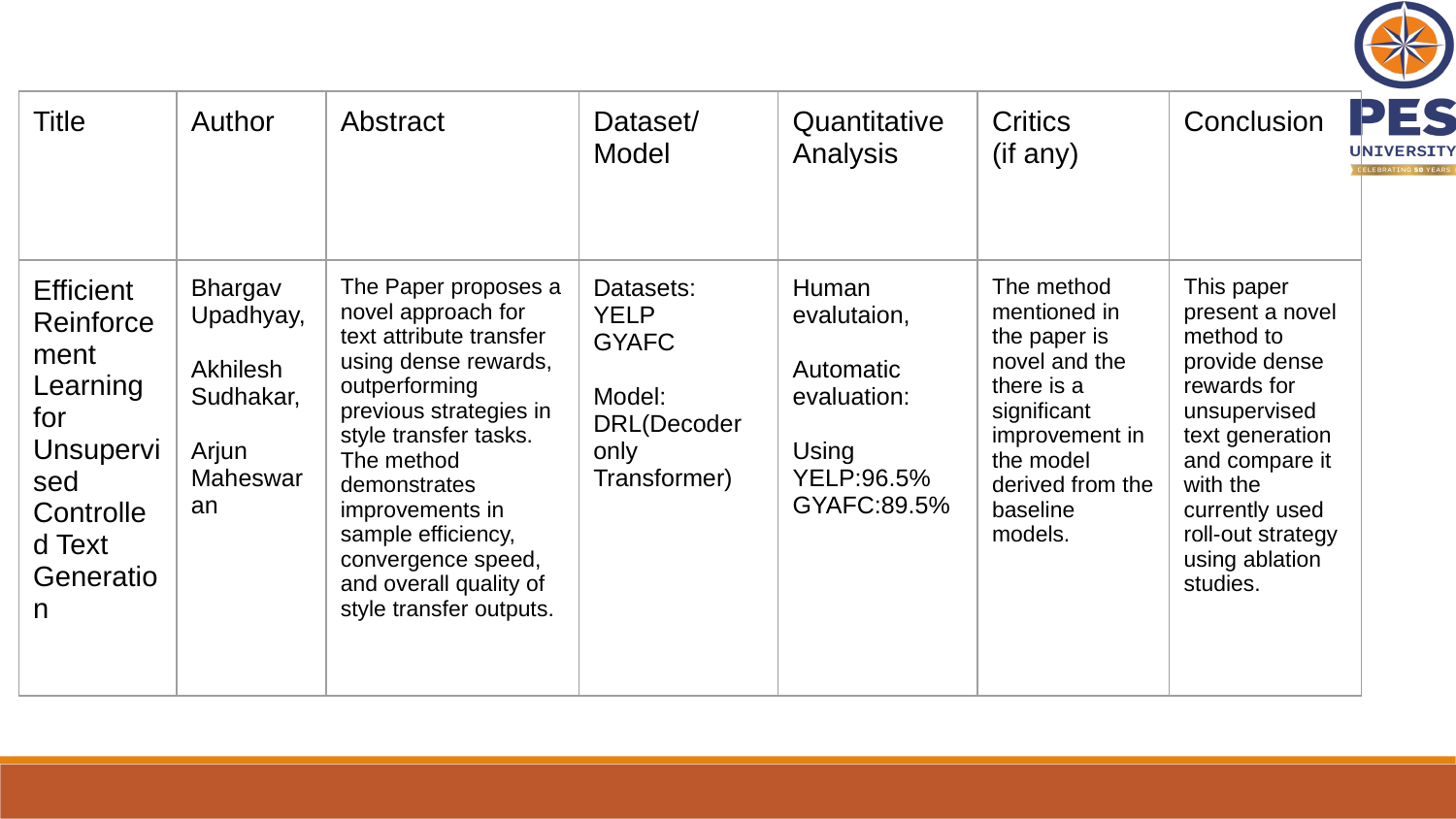

| Title | Author | Abstract | Dataset/ Model | Quantitative Analysis | Critics (if any) | Conclusion |
| --- | --- | --- | --- | --- | --- | --- |
| Efficient Reinforcement Learning for Unsupervised Controlled Text Generation | Bhargav Upadhyay, Akhilesh Sudhakar, Arjun Maheswaran | The Paper proposes a novel approach for text attribute transfer using dense rewards, outperforming previous strategies in style transfer tasks. The method demonstrates improvements in sample efficiency, convergence speed, and overall quality of style transfer outputs. | Datasets: YELP GYAFC Model: DRL(Decoder only Transformer) | Human evalutaion, Automatic evaluation: Using YELP:96.5% GYAFC:89.5% | The method mentioned in the paper is novel and the there is a significant improvement in the model derived from the baseline models. | This paper present a novel method to provide dense rewards for unsupervised text generation and compare it with the currently used roll-out strategy using ablation studies. |